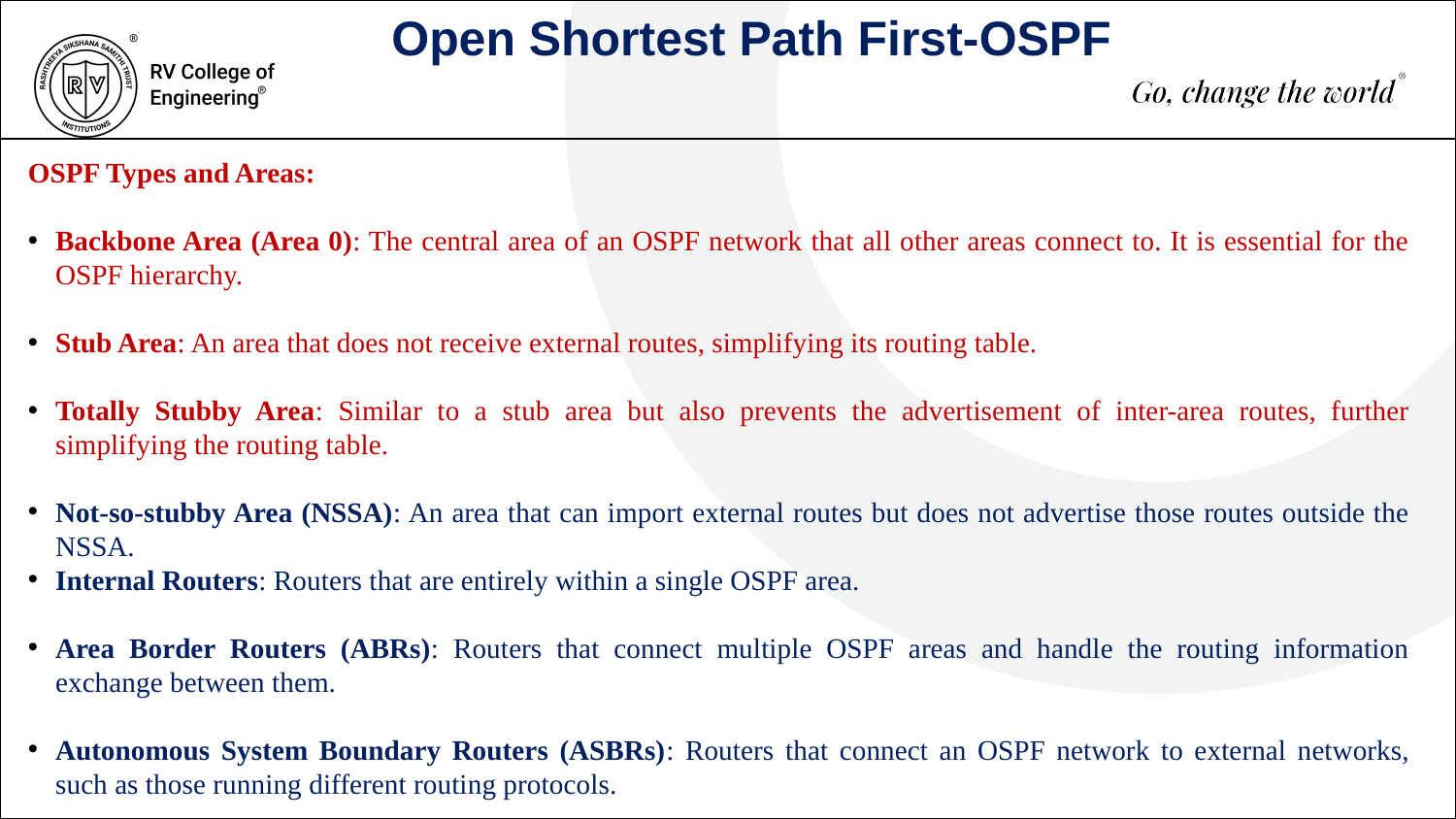

Open Shortest Path First-OSPF

OSPF Types and Areas:

Backbone Area (Area 0): The central area of an OSPF network that all other areas connect to. It is essential for the OSPF hierarchy.

Stub Area: An area that does not receive external routes, simplifying its routing table.

Totally Stubby Area: Similar to a stub area but also prevents the advertisement of inter-area routes, further simplifying the routing table.

Not-so-stubby Area (NSSA): An area that can import external routes but does not advertise those routes outside the NSSA.
Internal Routers: Routers that are entirely within a single OSPF area.

Area Border Routers (ABRs): Routers that connect multiple OSPF areas and handle the routing information exchange between them.

Autonomous System Boundary Routers (ASBRs): Routers that connect an OSPF network to external networks, such as those running different routing protocols.